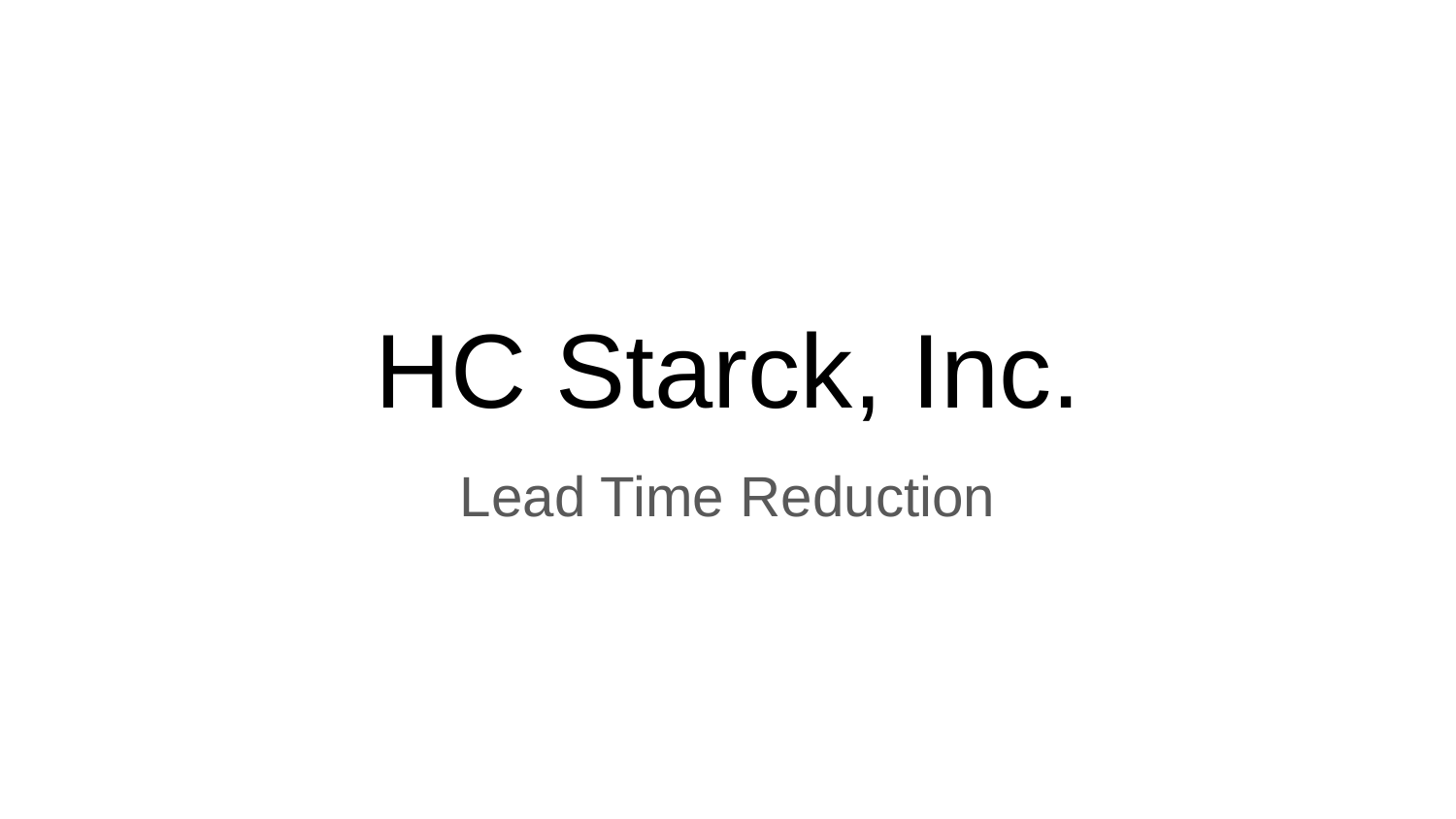

# HC Starck, Inc.
Lead Time Reduction